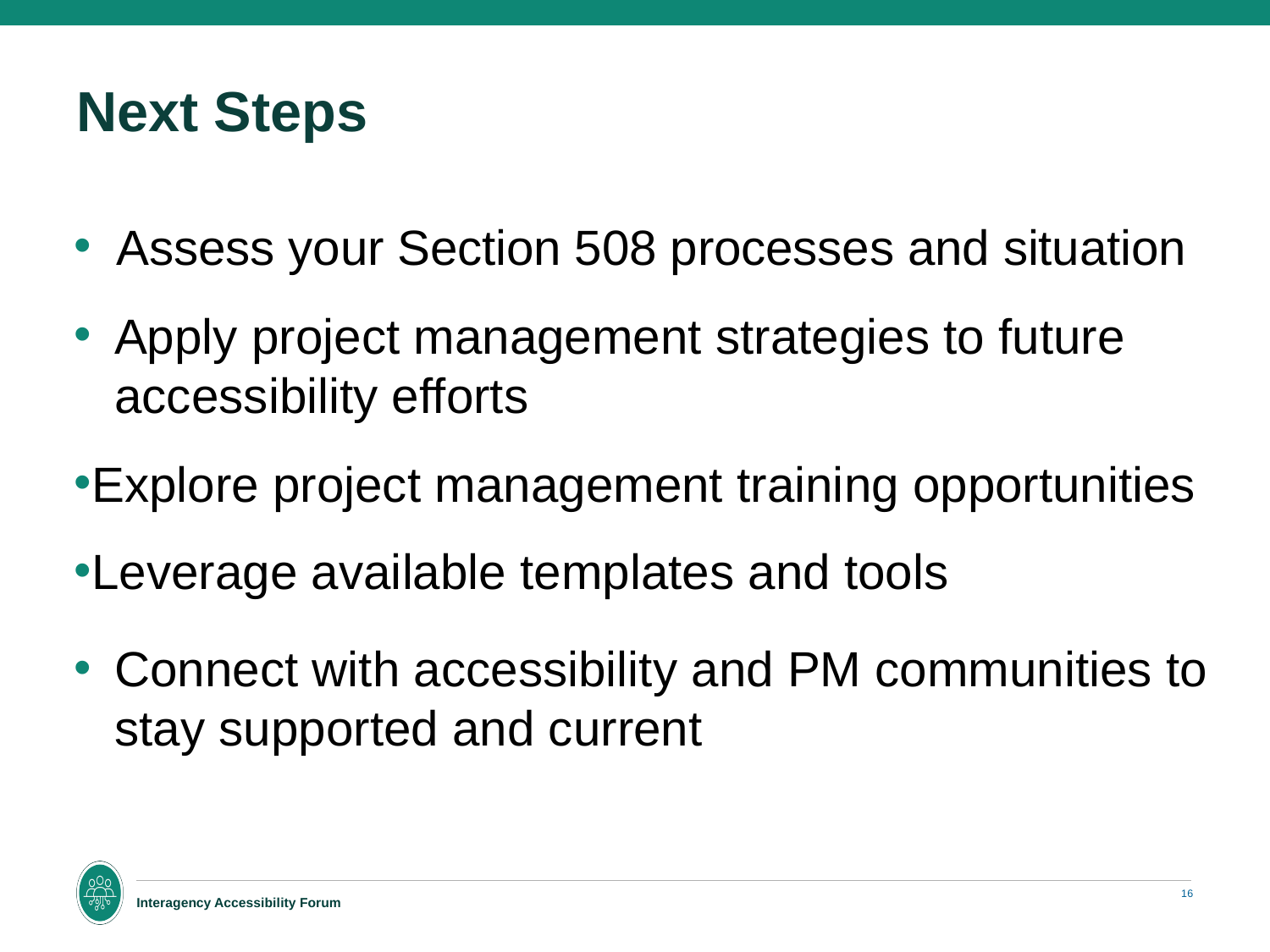

# Next Steps
Assess your Section 508 processes and situation

Apply project management strategies to future accessibility efforts
Explore project management training opportunities

Leverage available templates and tools

Connect with accessibility and PM communities to stay supported and current

16